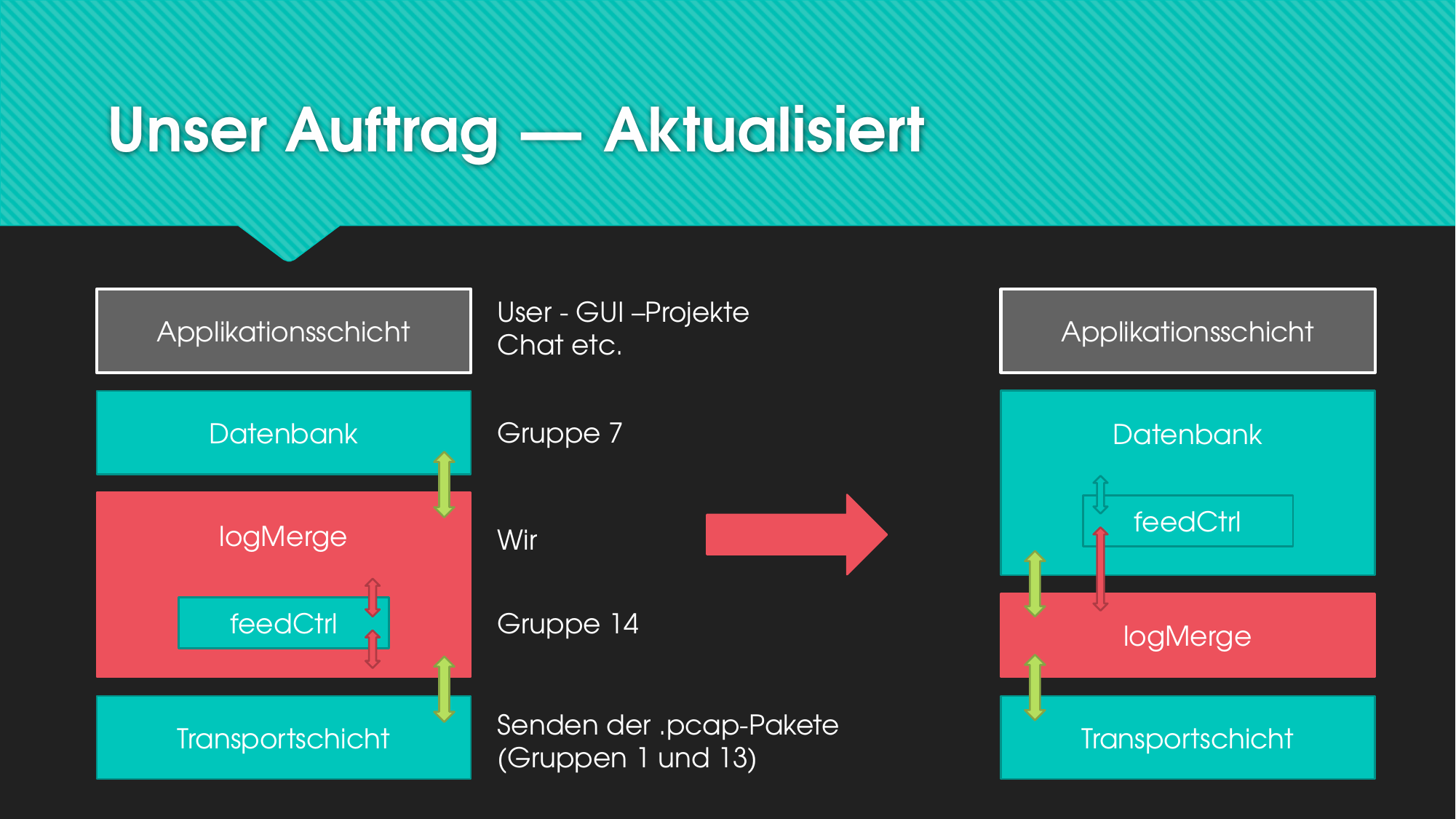

# Unser Auftrag ― Aktualisiert
Applikationsschicht
User - GUI –Projekte
Chat etc.
Applikationsschicht
Datenbank

Datenbank
Gruppe 7

logMerge

feedCtrl
Wir

logMerge
feedCtrl
Gruppe 14

Transportschicht
Transportschicht
Senden der .pcap-Pakete
(Gruppen 1 und 13)